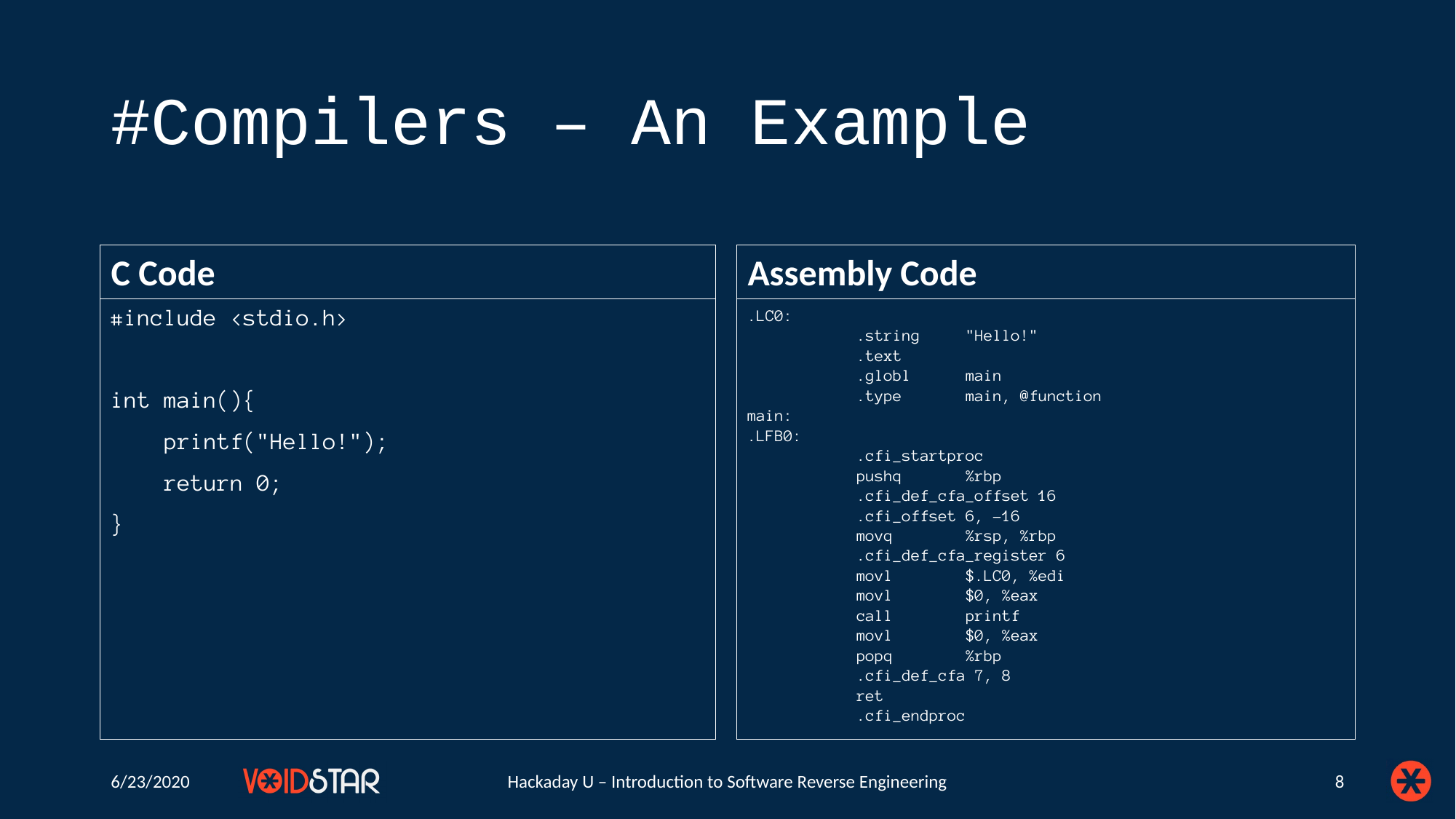

# #Compilers – An Example
Assembly Code
C Code
#include <stdio.h>

int main(){
    printf("Hello!");
    return 0;
}
.LC0:
	.string	"Hello!"
	.text
	.globl	main
	.type	main, @function
main:
.LFB0:
	.cfi_startproc
	pushq	%rbp
	.cfi_def_cfa_offset 16
	.cfi_offset 6, -16
	movq	%rsp, %rbp
	.cfi_def_cfa_register 6
	movl	$.LC0, %edi
	movl	$0, %eax
	call	printf
	movl	$0, %eax
	popq	%rbp
	.cfi_def_cfa 7, 8
	ret
	.cfi_endproc
6/23/2020
Hackaday U – Introduction to Software Reverse Engineering
8